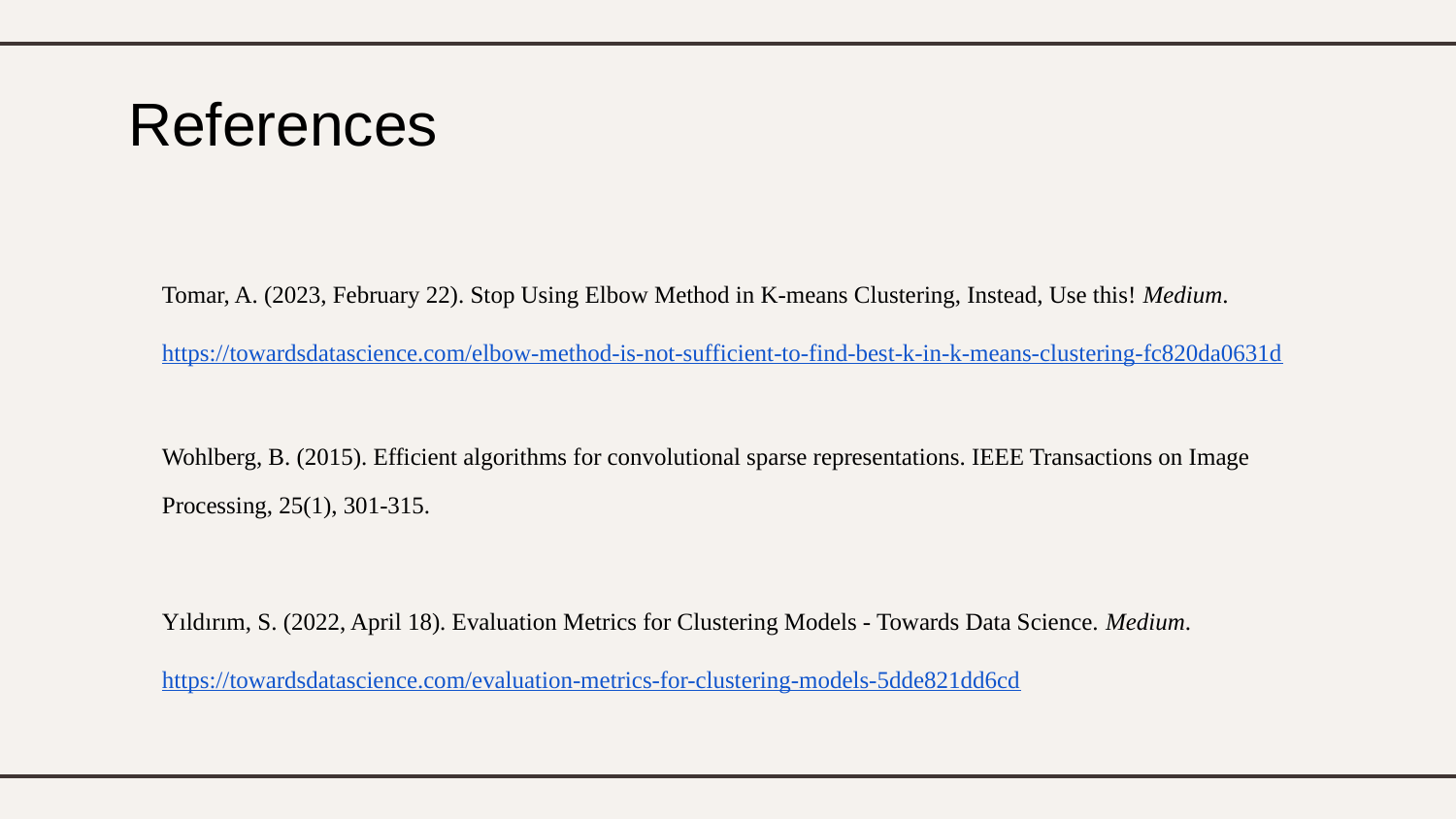

# References
Tomar, A. (2023, February 22). Stop Using Elbow Method in K-means Clustering, Instead, Use this! Medium. https://towardsdatascience.com/elbow-method-is-not-sufficient-to-find-best-k-in-k-means-clustering-fc820da0631d

Wohlberg, B. (2015). Efficient algorithms for convolutional sparse representations. IEEE Transactions on Image Processing, 25(1), 301-315.

Yıldırım, S. (2022, April 18). Evaluation Metrics for Clustering Models - Towards Data Science. Medium. https://towardsdatascience.com/evaluation-metrics-for-clustering-models-5dde821dd6cd